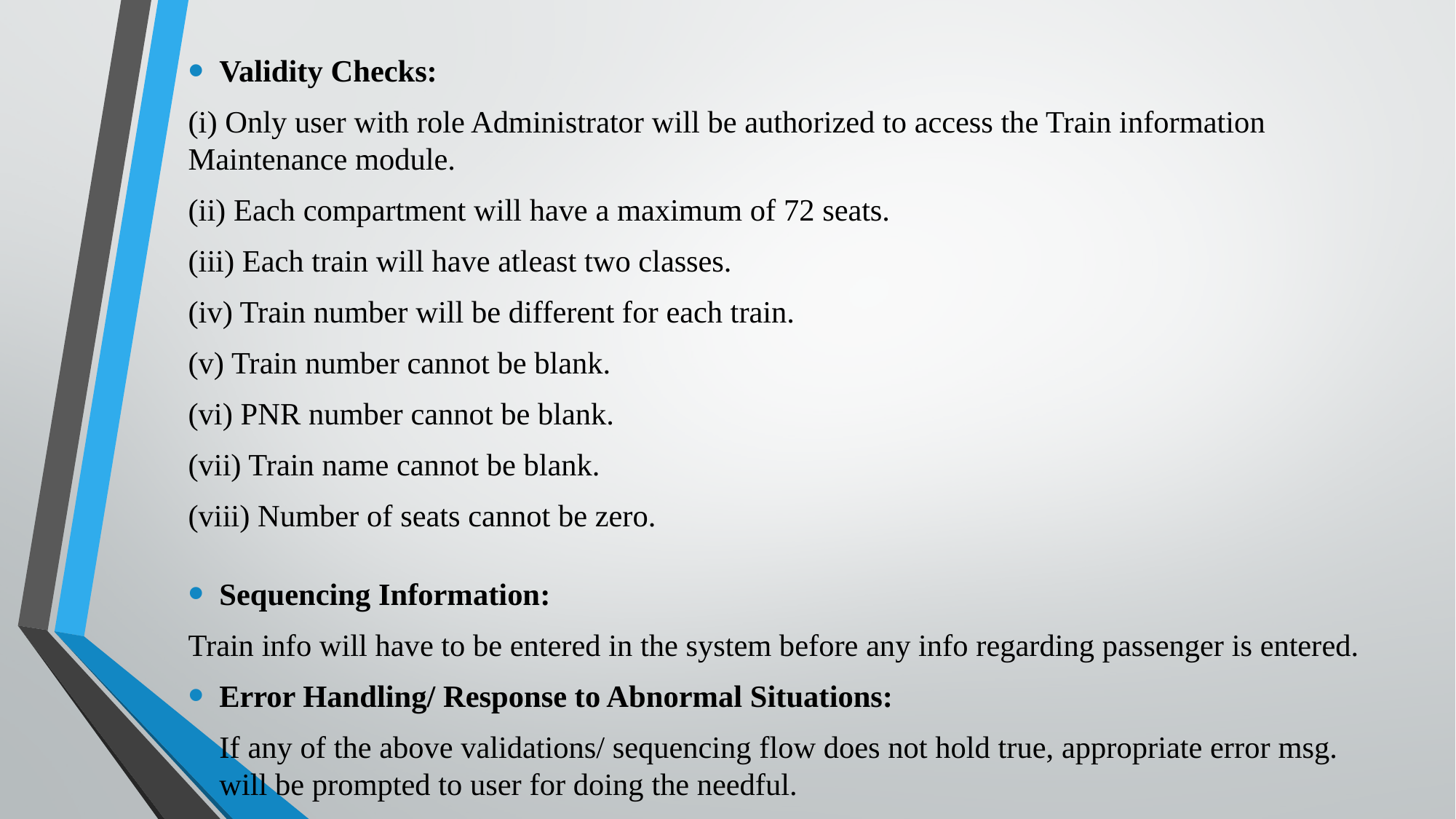

#
Validity Checks:
(i) Only user with role Administrator will be authorized to access the Train information Maintenance module.
(ii) Each compartment will have a maximum of 72 seats.
(iii) Each train will have atleast two classes.
(iv) Train number will be different for each train.
(v) Train number cannot be blank.
(vi) PNR number cannot be blank.
(vii) Train name cannot be blank.
(viii) Number of seats cannot be zero.

Sequencing Information:
Train info will have to be entered in the system before any info regarding passenger is entered.
Error Handling/ Response to Abnormal Situations:
If any of the above validations/ sequencing flow does not hold true, appropriate error msg. will be prompted to user for doing the needful.